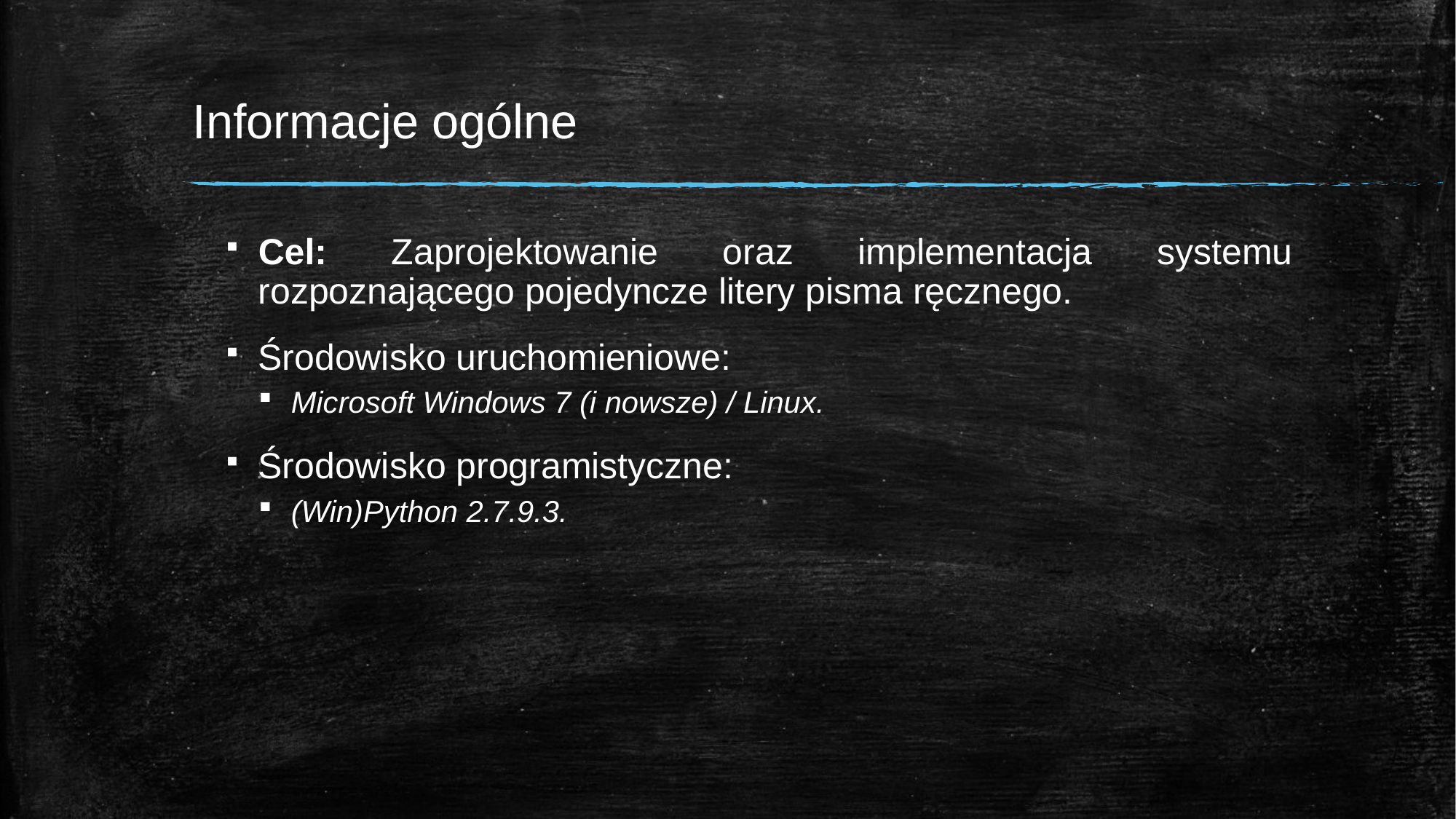

# Informacje ogólne
Cel: Zaprojektowanie oraz implementacja systemu rozpoznającego pojedyncze litery pisma ręcznego.
Środowisko uruchomieniowe:
Microsoft Windows 7 (i nowsze) / Linux.
Środowisko programistyczne:
(Win)Python 2.7.9.3.